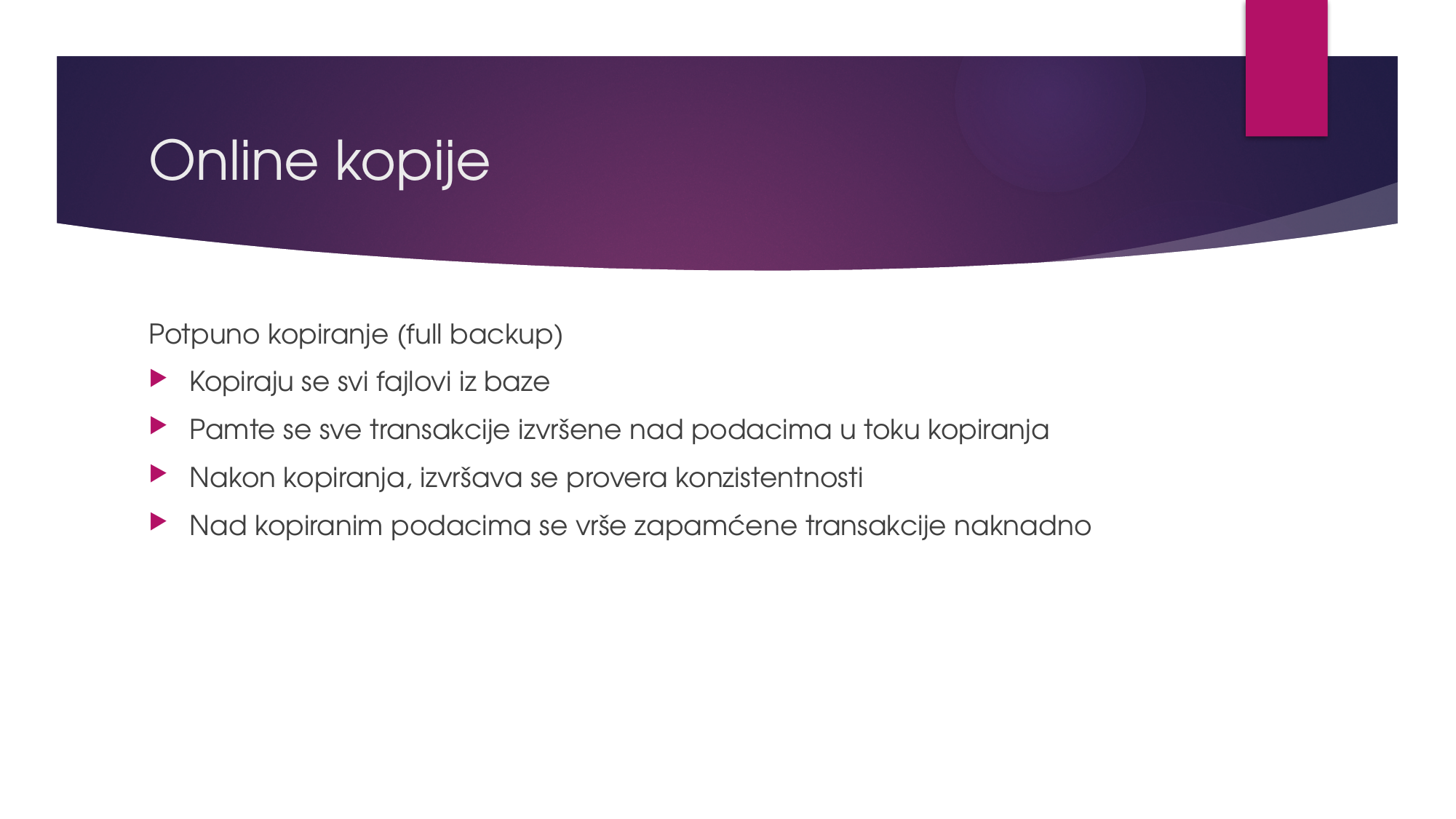

# Online kopije
Potpuno kopiranje (full backup)
Kopiraju se svi fajlovi iz baze
Pamte se sve transakcije izvršene nad podacima u toku kopiranja
Nakon kopiranja, izvršava se provera konzistentnosti
Nad kopiranim podacima se vrše zapamćene transakcije naknadno